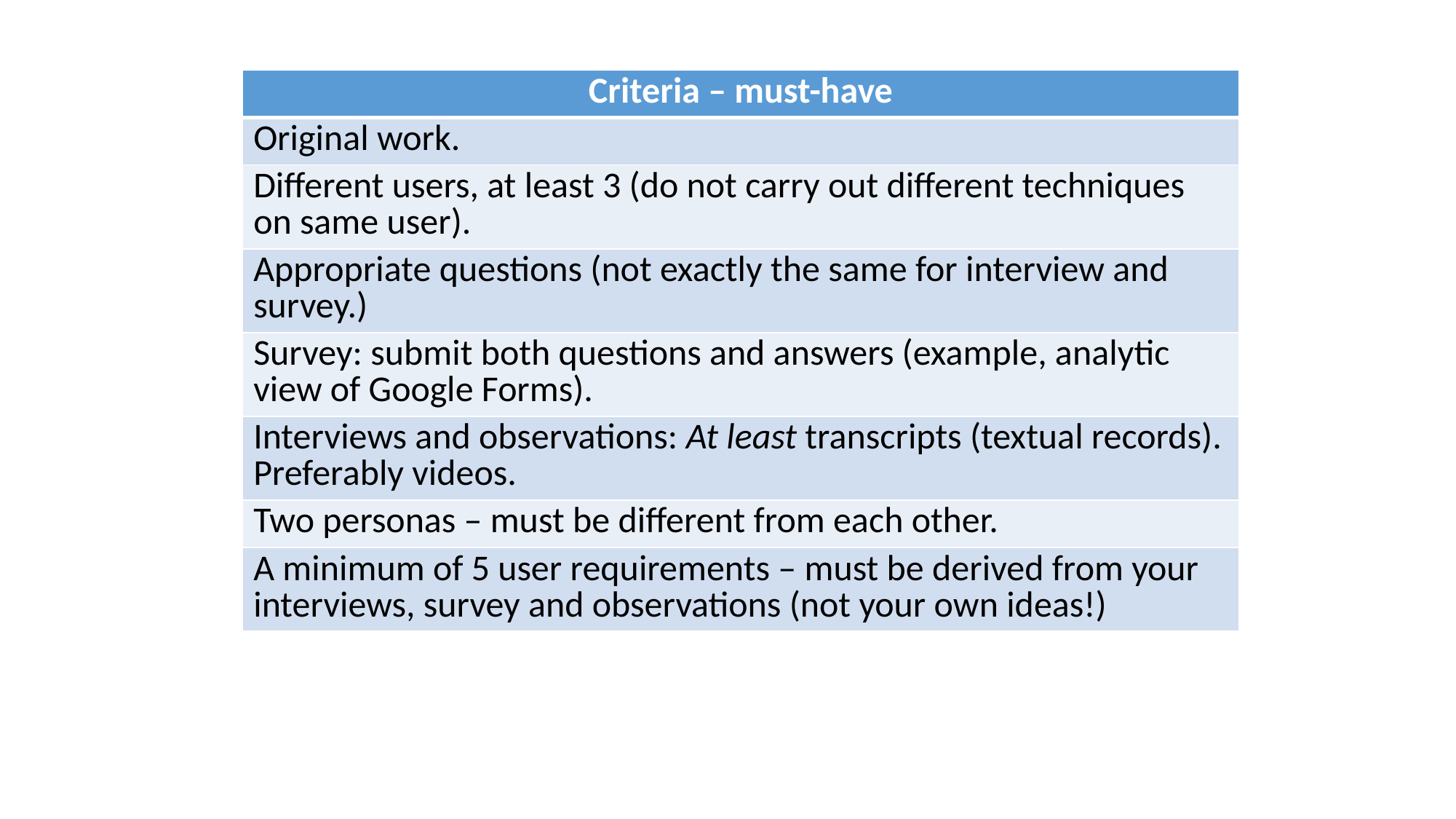

| Criteria – must-have |
| --- |
| Original work. |
| Different users, at least 3 (do not carry out different techniques on same user). |
| Appropriate questions (not exactly the same for interview and survey.) |
| Survey: submit both questions and answers (example, analytic view of Google Forms). |
| Interviews and observations: At least transcripts (textual records). Preferably videos. |
| Two personas – must be different from each other. |
| A minimum of 5 user requirements – must be derived from your interviews, survey and observations (not your own ideas!) |